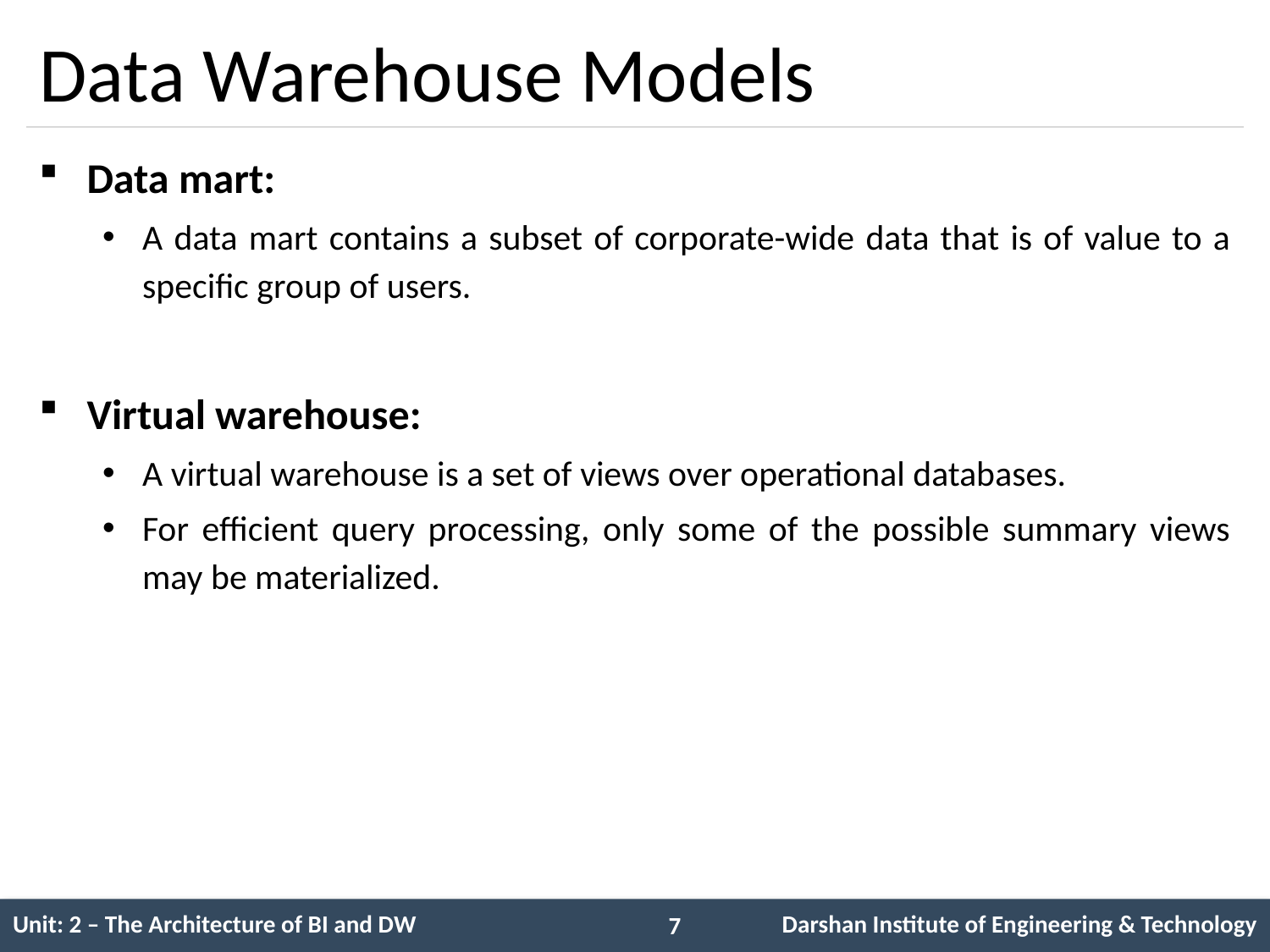

# Data Warehouse Models
Data mart:
A data mart contains a subset of corporate-wide data that is of value to a specific group of users.

Virtual warehouse:
A virtual warehouse is a set of views over operational databases.
For efficient query processing, only some of the possible summary views may be materialized.